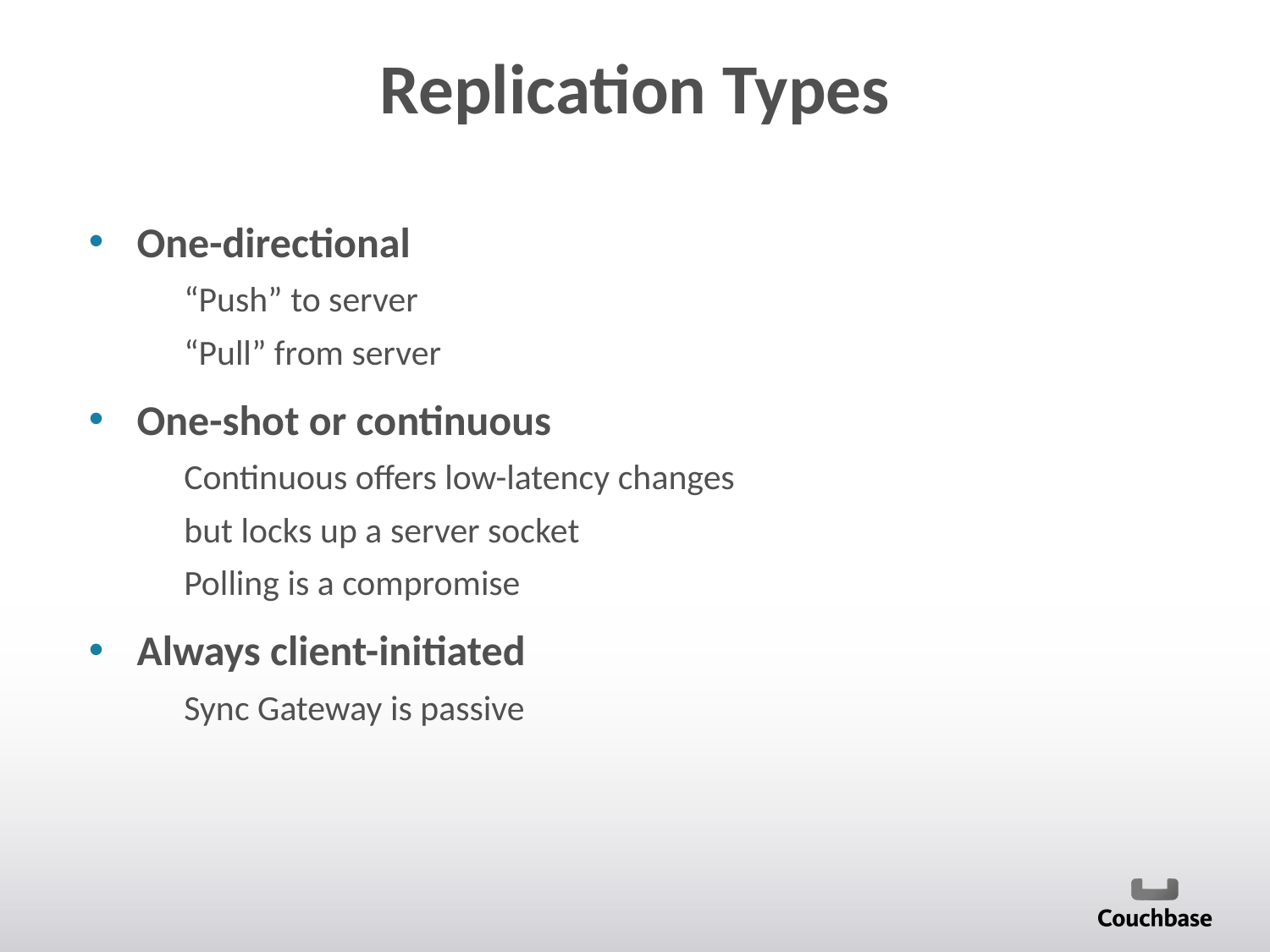

# Replication Types
One-directional
“Push” to server
“Pull” from server
One-shot or continuous
Continuous offers low-latency changes
but locks up a server socket
Polling is a compromise
Always client-initiated
Sync Gateway is passive